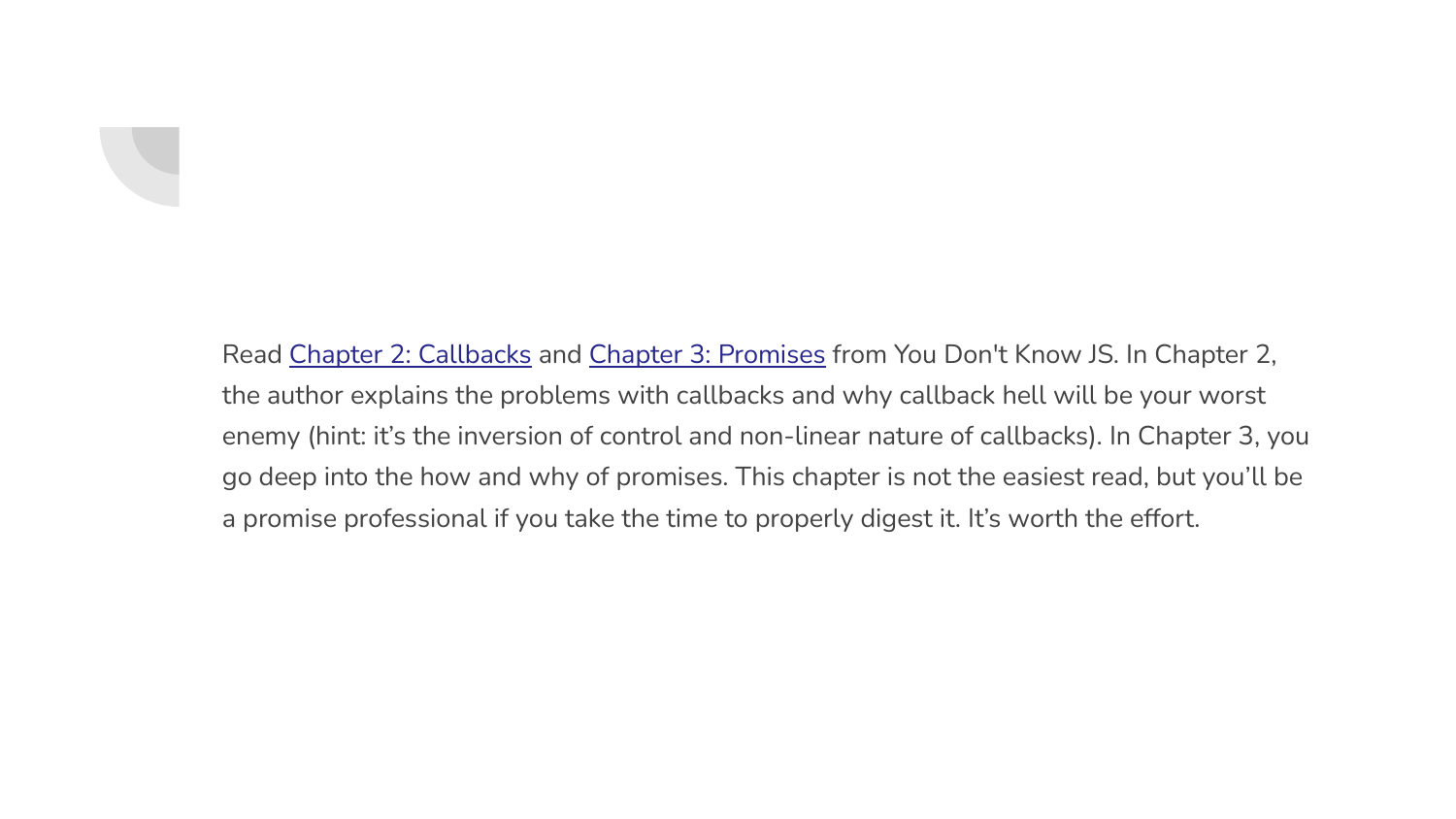

#
Read Chapter 2: Callbacks and Chapter 3: Promises from You Don't Know JS. In Chapter 2, the author explains the problems with callbacks and why callback hell will be your worst enemy (hint: it’s the inversion of control and non-linear nature of callbacks). In Chapter 3, you go deep into the how and why of promises. This chapter is not the easiest read, but you’ll be a promise professional if you take the time to properly digest it. It’s worth the effort.